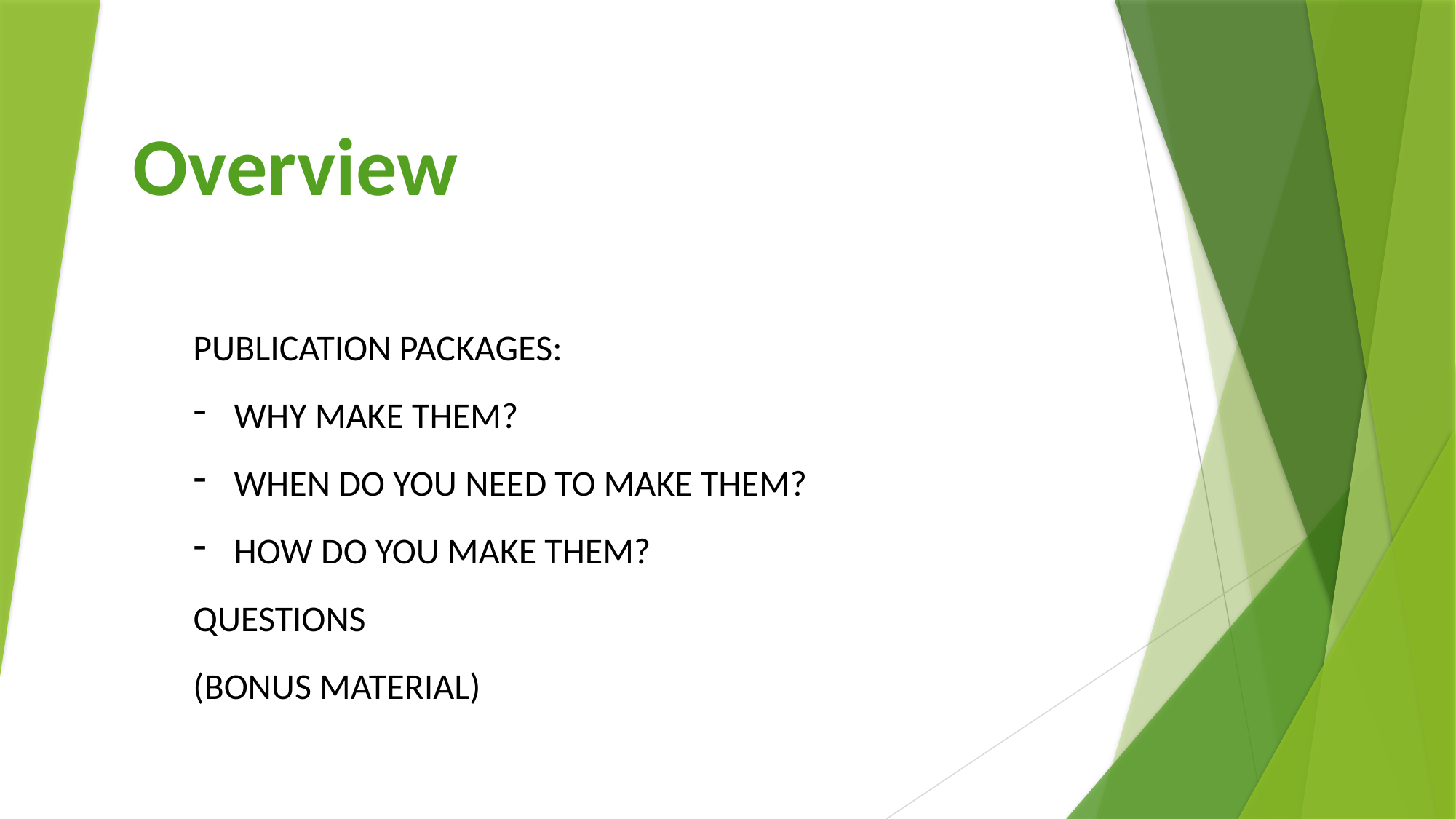

# Overview
Publication packages:
Why make them?
When do you need to make them?
How do you make them?
Questions
(Bonus material)